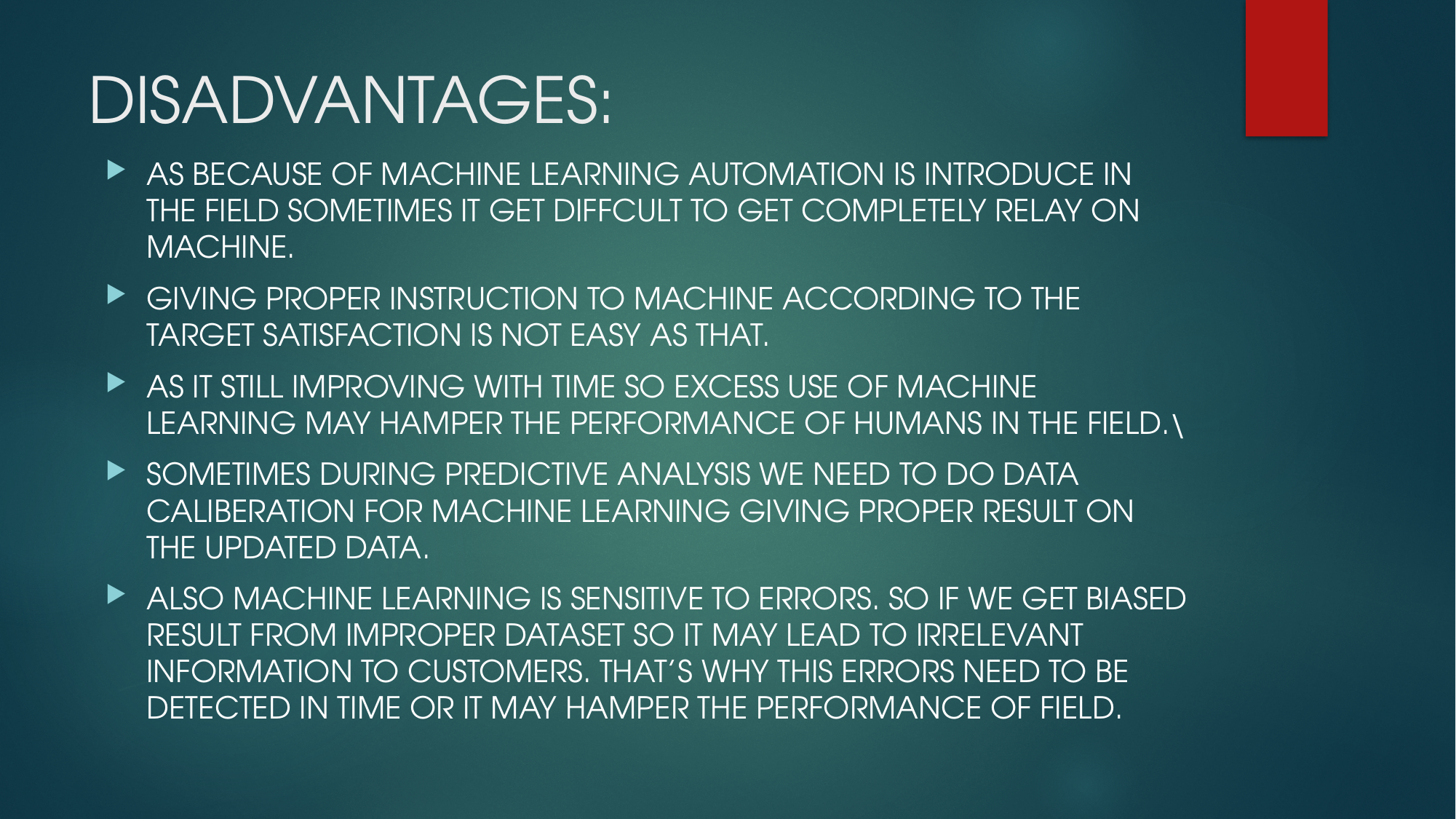

# DISADVANTAGES:
AS BECAUSE OF MACHINE LEARNING AUTOMATION IS INTRODUCE IN THE FIELD SOMETIMES IT GET DIFFCULT TO GET COMPLETELY RELAY ON MACHINE.
GIVING PROPER INSTRUCTION TO MACHINE ACCORDING TO THE TARGET SATISFACTION IS NOT EASY AS THAT.
AS IT STILL IMPROVING WITH TIME SO EXCESS USE OF MACHINE LEARNING MAY HAMPER THE PERFORMANCE OF HUMANS IN THE FIELD.\
SOMETIMES DURING PREDICTIVE ANALYSIS WE NEED TO DO DATA CALIBERATION FOR MACHINE LEARNING GIVING PROPER RESULT ON THE UPDATED DATA.
ALSO MACHINE LEARNING IS SENSITIVE TO ERRORS. SO IF WE GET BIASED RESULT FROM IMPROPER DATASET SO IT MAY LEAD TO IRRELEVANT INFORMATION TO CUSTOMERS. THAT’S WHY THIS ERRORS NEED TO BE DETECTED IN TIME OR IT MAY HAMPER THE PERFORMANCE OF FIELD.